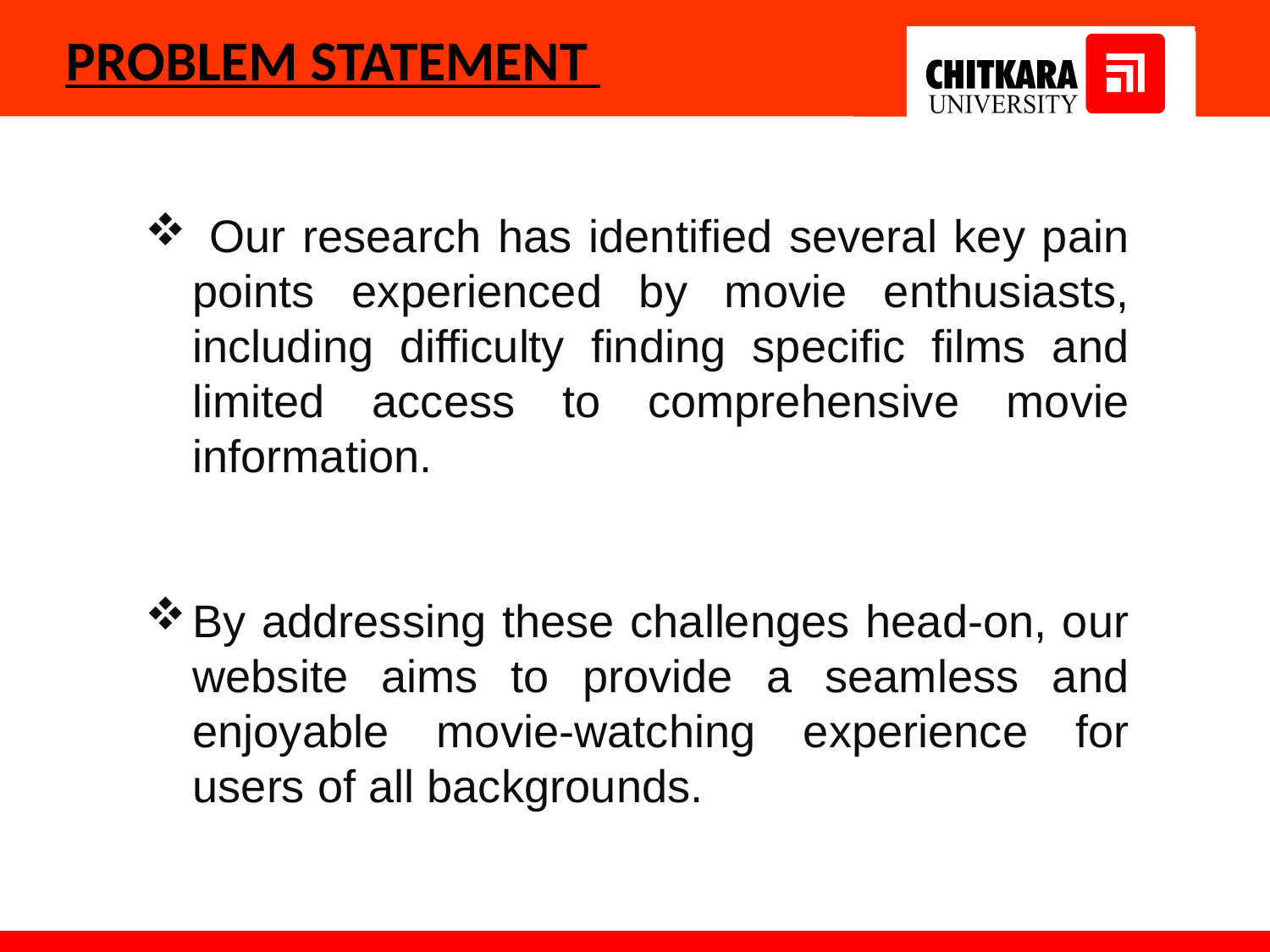

# PROBLEM STATEMENT
.
 Our research has identified several key pain points experienced by movie enthusiasts, including difficulty finding specific films and limited access to comprehensive movie information.

By addressing these challenges head-on, our website aims to provide a seamless and enjoyable movie-watching experience for users of all backgrounds.